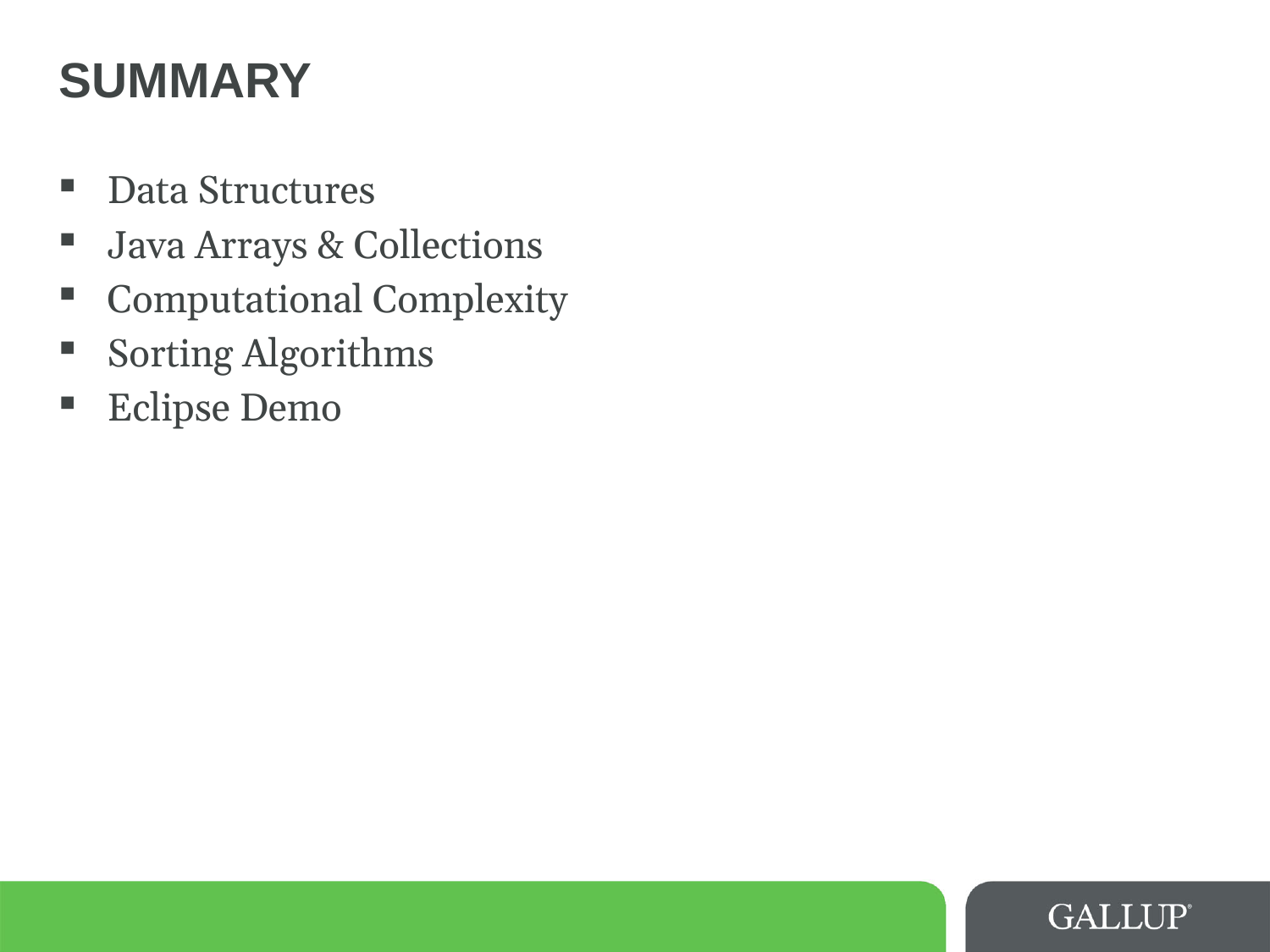

# Summary
Data Structures
Java Arrays & Collections
Computational Complexity
Sorting Algorithms
Eclipse Demo
10/9/15